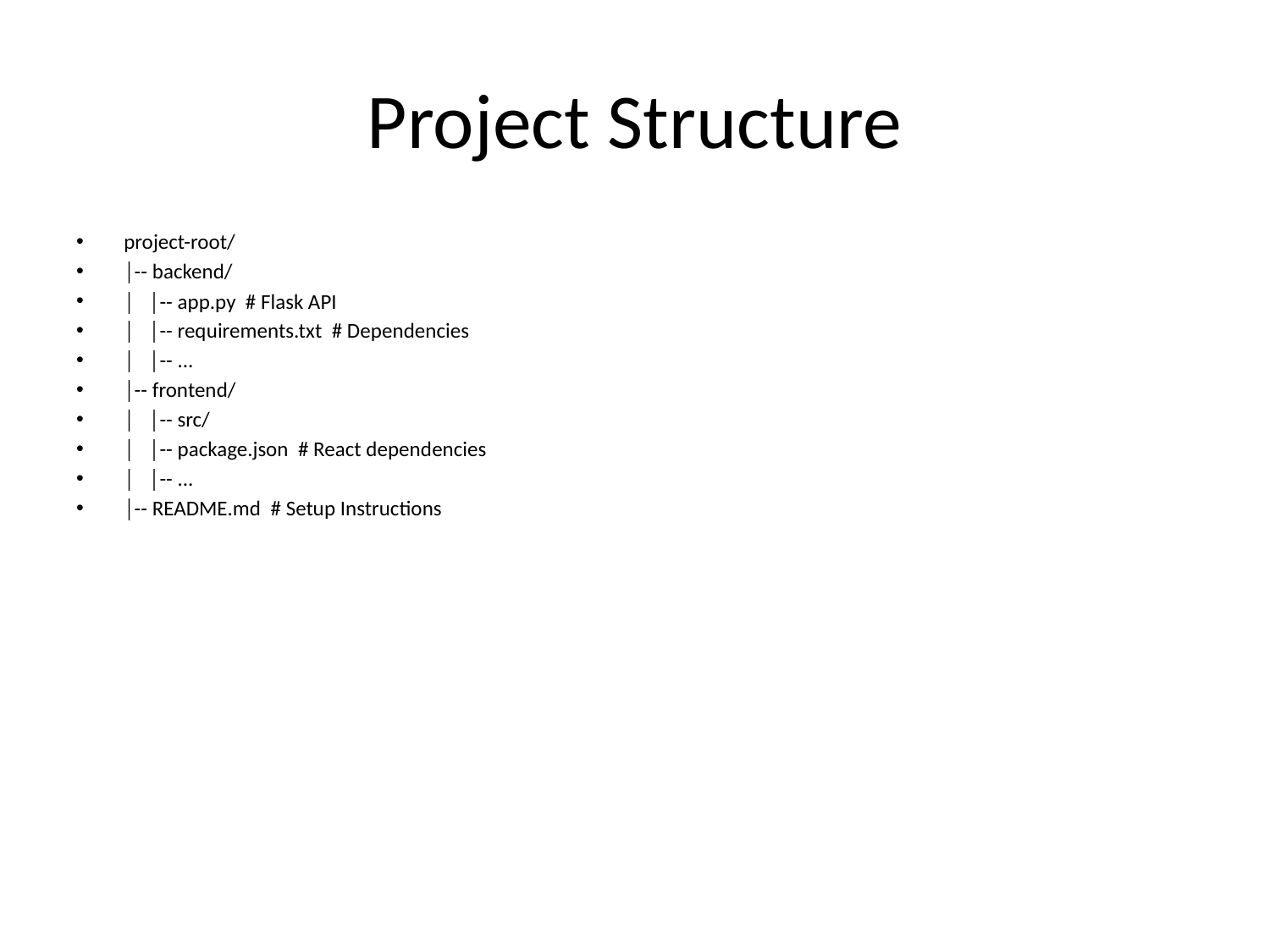

# Project Structure
project-root/
│-- backend/
│   │-- app.py  # Flask API
│   │-- requirements.txt  # Dependencies
│   │-- ...
│-- frontend/
│   │-- src/
│   │-- package.json  # React dependencies
│   │-- ...
│-- README.md  # Setup Instructions